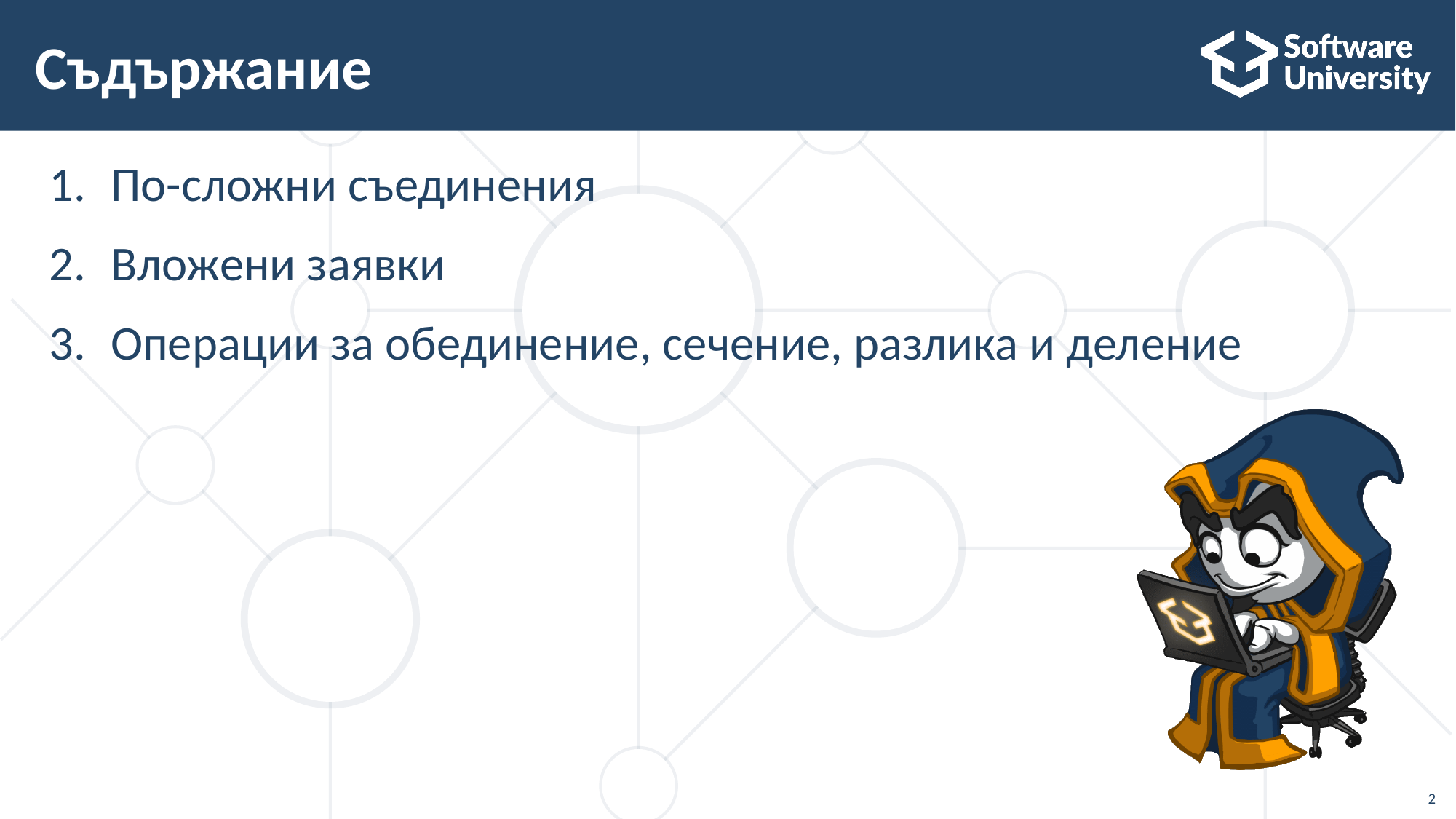

# Съдържание
По-сложни съединения
Вложени заявки
Операции за обединение, сечение, разлика и деление
2